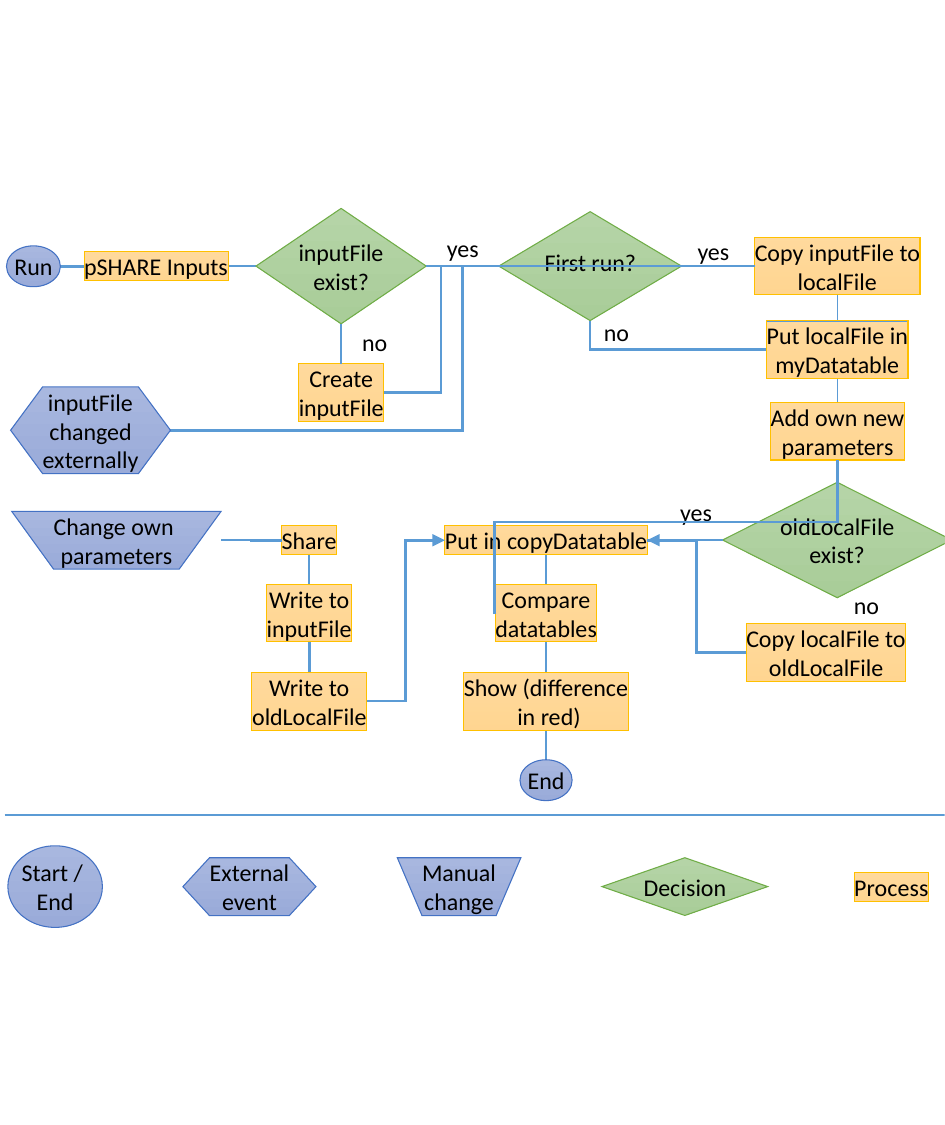

inputFile
exist?
First run?
yes
yes
Copy inputFile to
localFile
Run
pSHARE Inputs
no
Put localFile in
myDatatable
no
Create
inputFile
inputFile
changed
externally
Add own new
parameters
oldLocalFile
exist?
yes
Change own
parameters
Share
Put in copyDatatable
Write to
inputFile
Compare
datatables
no
Copy localFile to
oldLocalFile
Write to
oldLocalFile
Show (difference
 in red)
End
Start /
End
External
event
Manual
change
Decision
Process